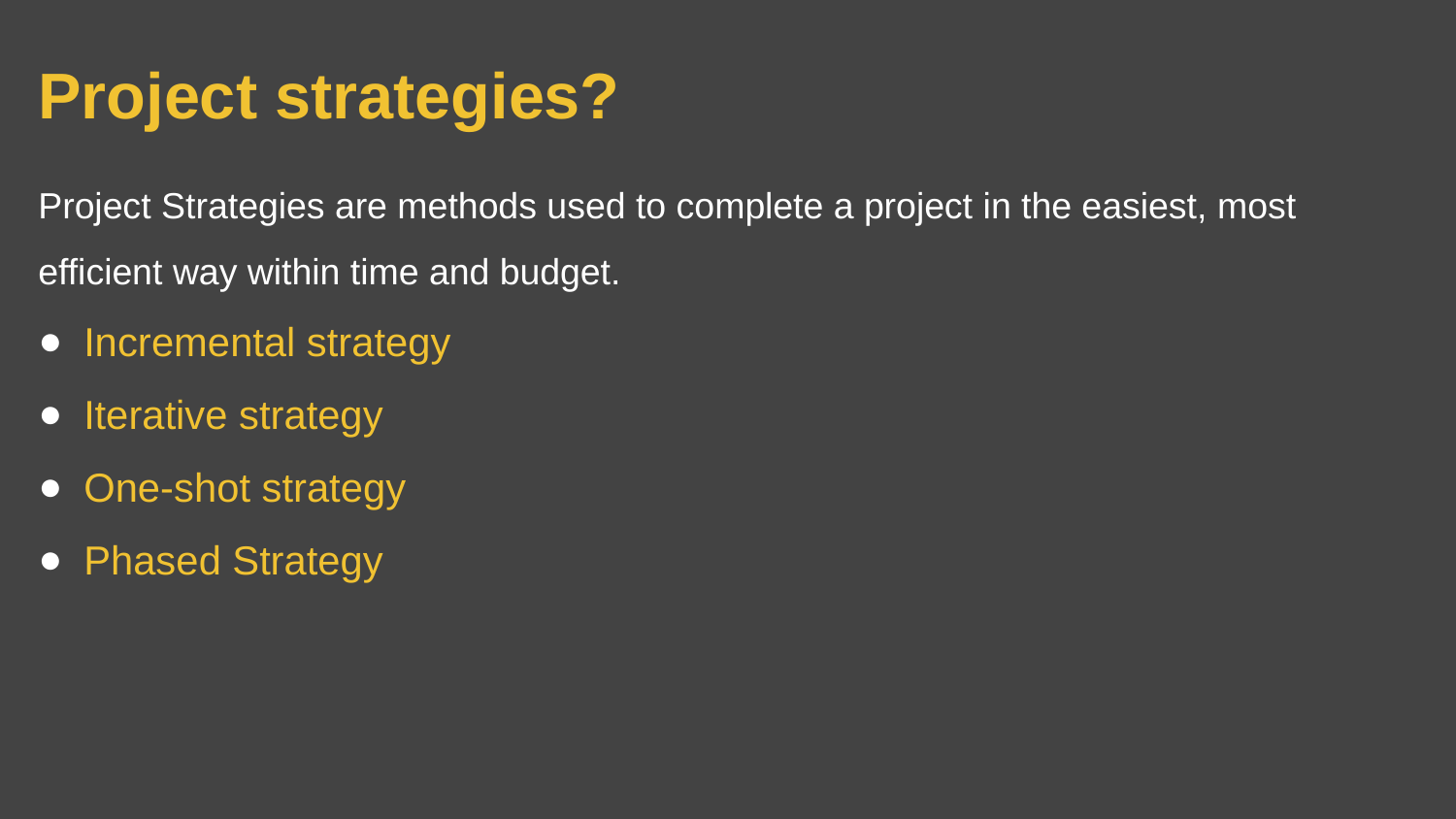

# Project strategies?
Project Strategies are methods used to complete a project in the easiest, most efficient way within time and budget.
Incremental strategy
Iterative strategy
One-shot strategy
Phased Strategy